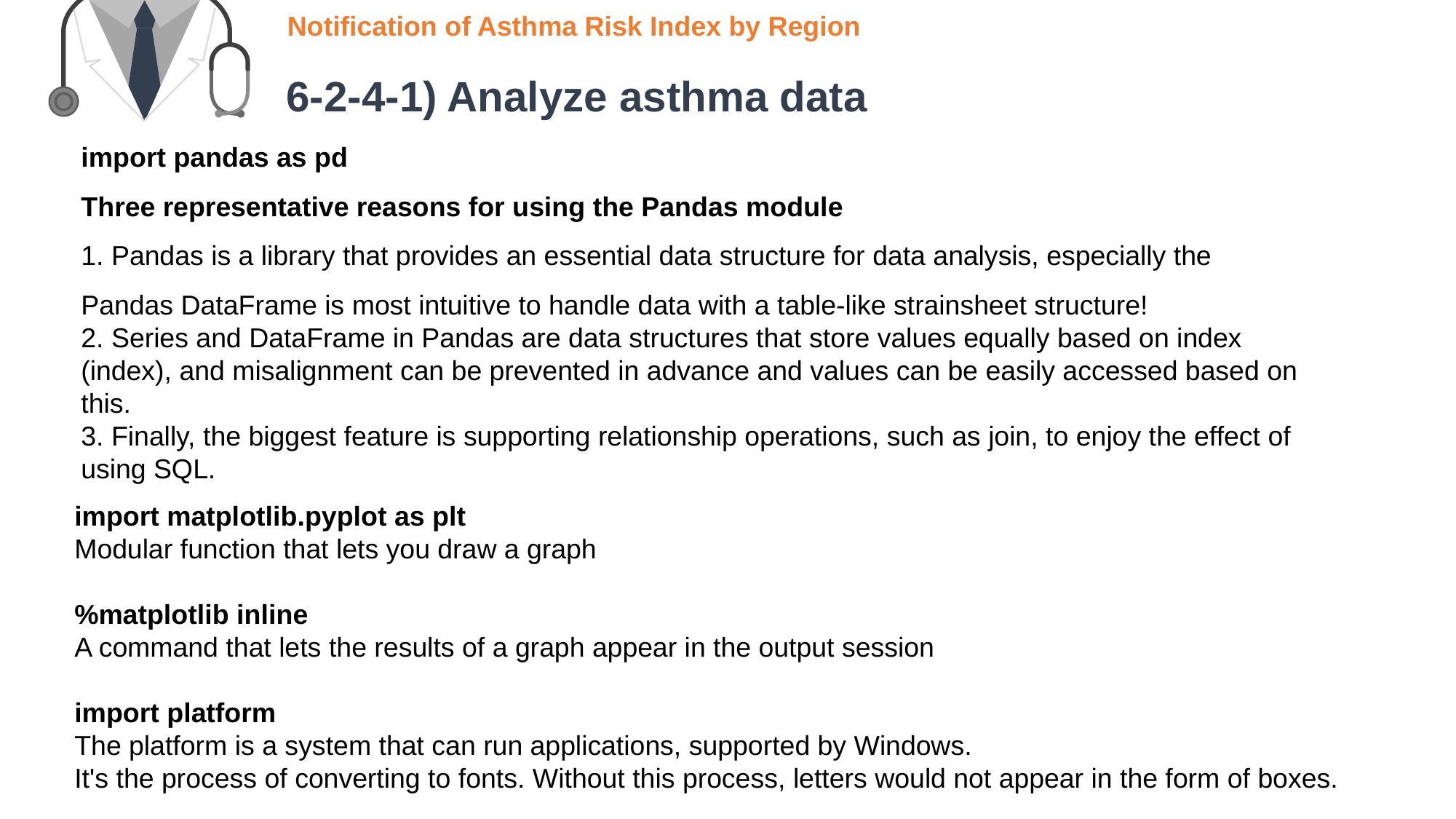

Notification of Asthma Risk Index by Region
6-2-4-1) Analyze asthma data
import pandas as pd
Three representative reasons for using the Pandas module
1. Pandas is a library that provides an essential data structure for data analysis, especially the Pandas DataFrame is most intuitive to handle data with a table-like strainsheet structure!
2. Series and DataFrame in Pandas are data structures that store values equally based on index (index), and misalignment can be prevented in advance and values can be easily accessed based on this.
3. Finally, the biggest feature is supporting relationship operations, such as join, to enjoy the effect of using SQL.
import matplotlib.pyplot as plt
Modular function that lets you draw a graph

%matplotlib inline
A command that lets the results of a graph appear in the output session

import platform
The platform is a system that can run applications, supported by Windows.
It's the process of converting to fonts. Without this process, letters would not appear in the form of boxes.